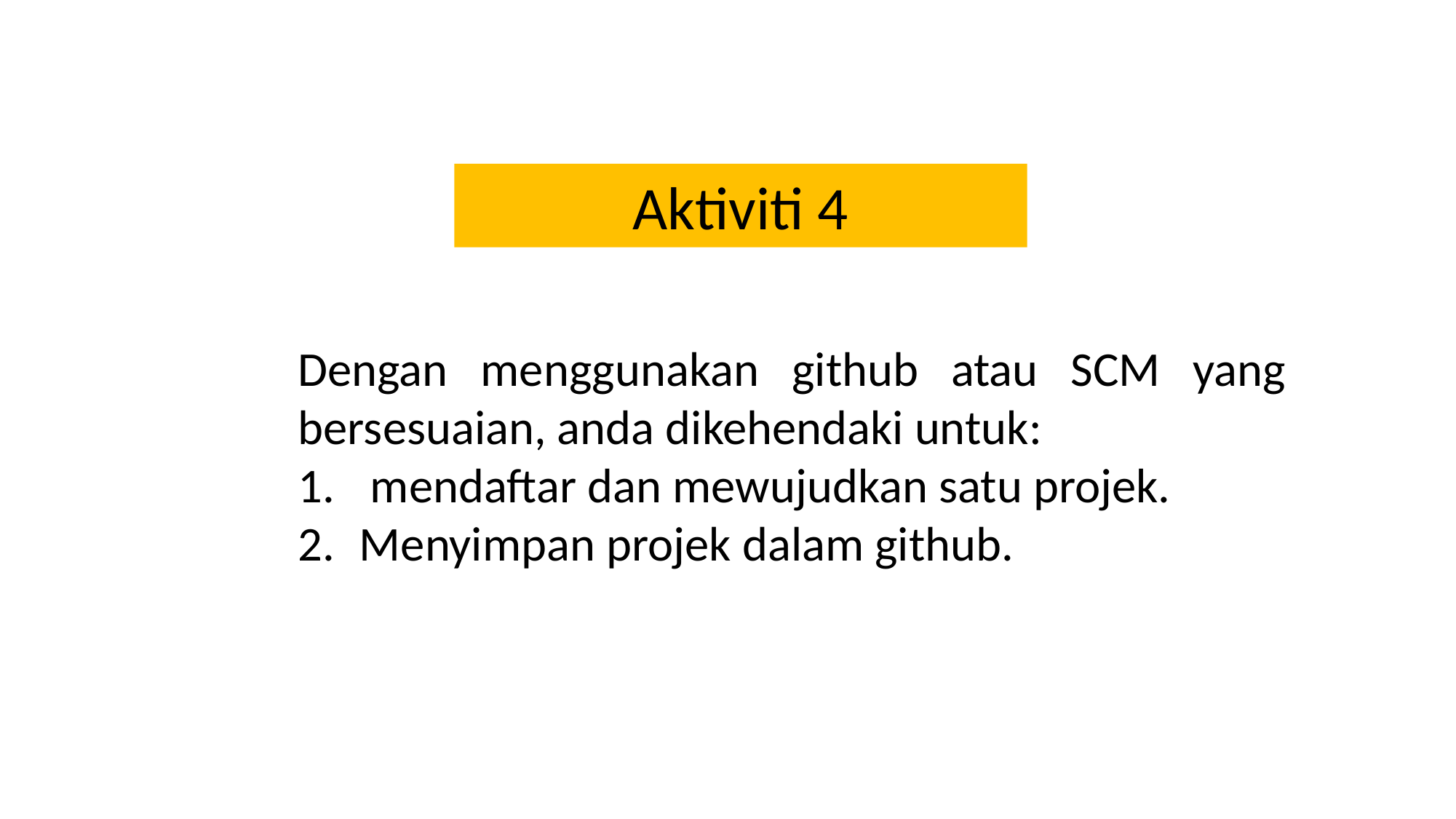

Aktiviti 4
Dengan menggunakan github atau SCM yang bersesuaian, anda dikehendaki untuk:
 mendaftar dan mewujudkan satu projek.
Menyimpan projek dalam github.